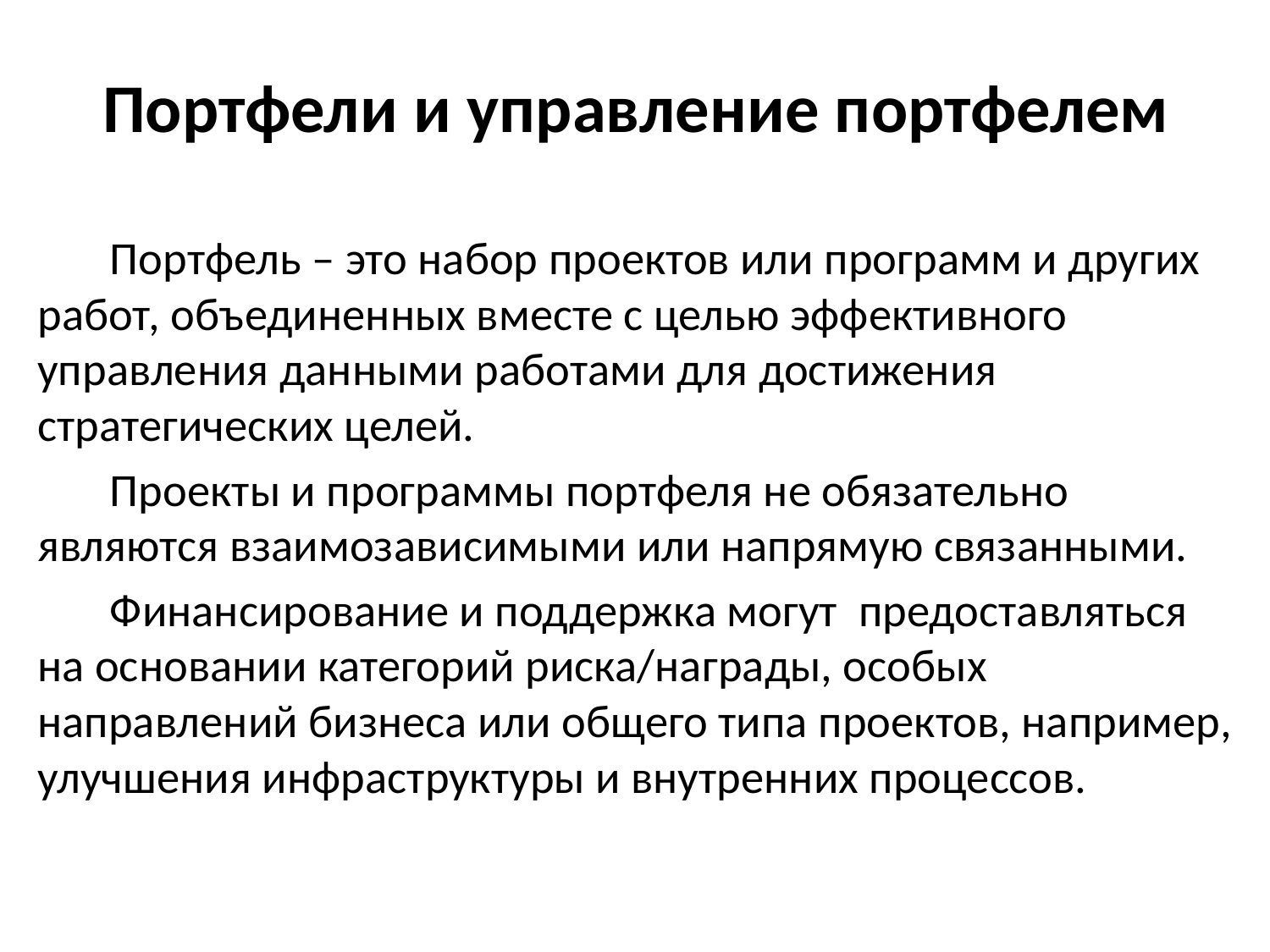

# Портфели и управление портфелем
Портфель – это набор проектов или программ и других работ, объединенных вместе с целью эффективного управления данными работами для достижения стратегических целей.
Проекты и программы портфеля не обязательно являются взаимозависимыми или напрямую связанными.
Финансирование и поддержка могут  предоставляться на основании категорий риска/награды, особых направлений бизнеса или общего типа проектов, например, улучшения инфраструктуры и внутренних процессов.